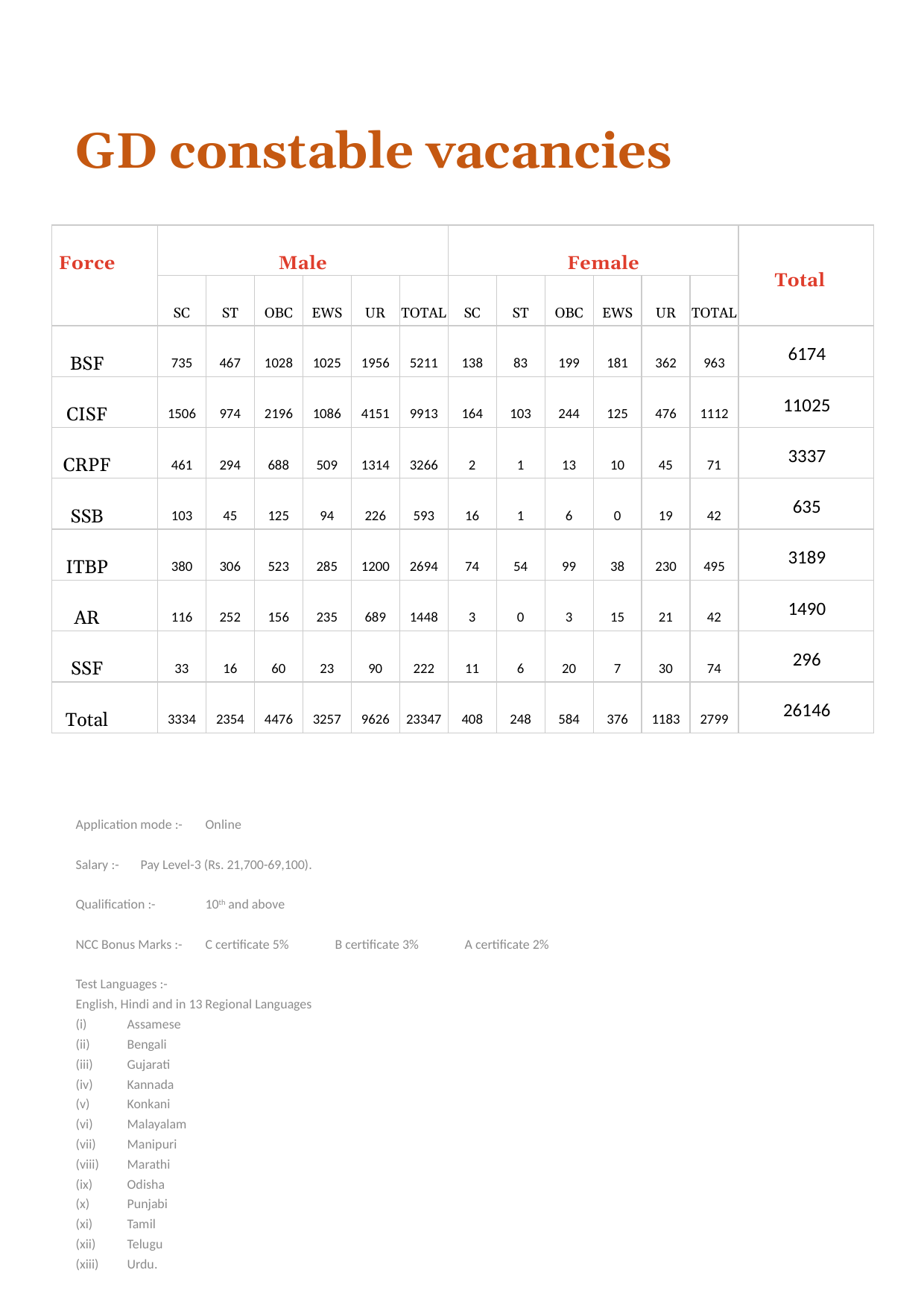

# GD constable vacancies
| Force | Male |  |  |  |  |  | Female |  |  |  |  |  | Total |
| --- | --- | --- | --- | --- | --- | --- | --- | --- | --- | --- | --- | --- | --- |
|  | SC | ST | OBC | EWS | UR | TOTAL | SC | ST | OBC | EWS | UR | TOTAL |  |
| BSF | 735 | 467 | 1028 | 1025 | 1956 | 5211 | 138 | 83 | 199 | 181 | 362 | 963 | 6174 |
| CISF | 1506 | 974 | 2196 | 1086 | 4151 | 9913 | 164 | 103 | 244 | 125 | 476 | 1112 | 11025 |
| CRPF | 461 | 294 | 688 | 509 | 1314 | 3266 | 2 | 1 | 13 | 10 | 45 | 71 | 3337 |
| SSB | 103 | 45 | 125 | 94 | 226 | 593 | 16 | 1 | 6 | 0 | 19 | 42 | 635 |
| ITBP | 380 | 306 | 523 | 285 | 1200 | 2694 | 74 | 54 | 99 | 38 | 230 | 495 | 3189 |
| AR | 116 | 252 | 156 | 235 | 689 | 1448 | 3 | 0 | 3 | 15 | 21 | 42 | 1490 |
| SSF | 33 | 16 | 60 | 23 | 90 | 222 | 11 | 6 | 20 | 7 | 30 | 74 | 296 |
| Total | 3334 | 2354 | 4476 | 3257 | 9626 | 23347 | 408 | 248 | 584 | 376 | 1183 | 2799 | 26146 |
Application mode :-	Online

Salary :- 		Pay Level-3 (Rs. 21,700-69,100).

Qualification :-		10th and above

NCC Bonus Marks :-	C certificate 5% 	B certificate 3%	A certificate 2%

Test Languages :-
English, Hindi and in 13 Regional Languages
Assamese
Bengali
Gujarati
Kannada
Konkani
Malayalam
Manipuri
Marathi
Odisha
Punjabi
Tamil
Telugu
Urdu.